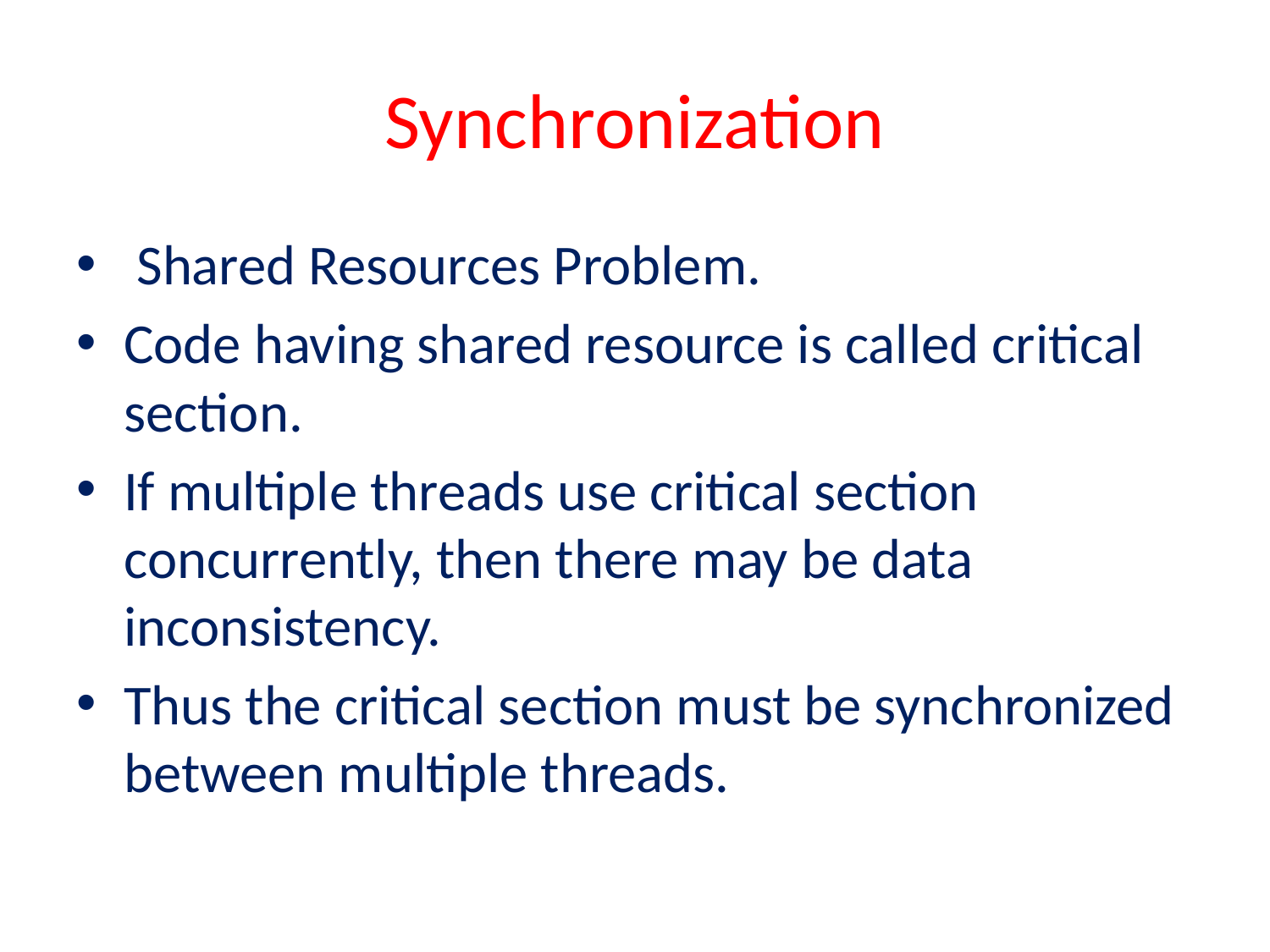

# Synchronization
 Shared Resources Problem.
Code having shared resource is called critical section.
If multiple threads use critical section concurrently, then there may be data inconsistency.
Thus the critical section must be synchronized between multiple threads.